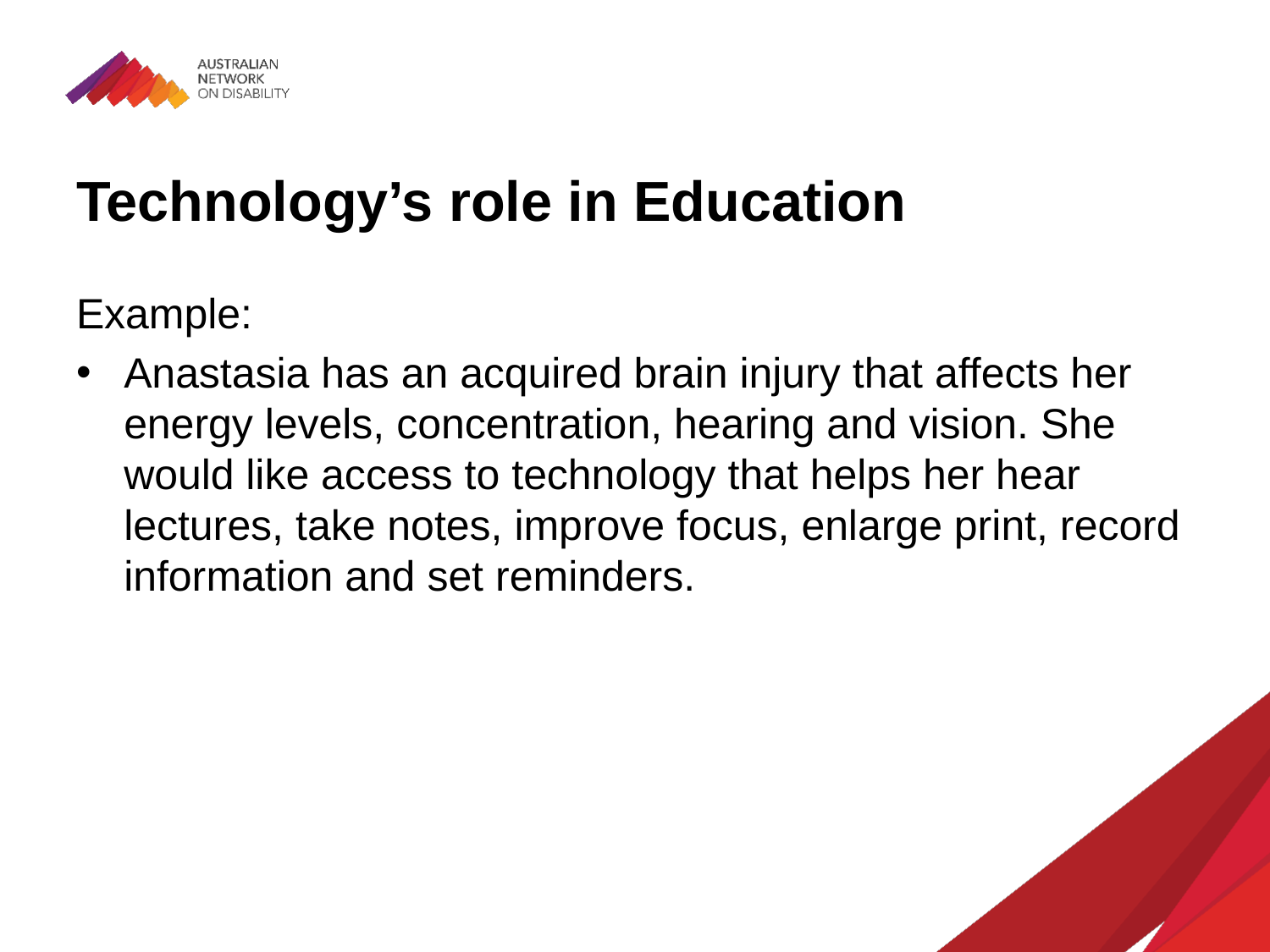

# Technology’s role in Education
Example:
Anastasia has an acquired brain injury that affects her energy levels, concentration, hearing and vision. She would like access to technology that helps her hear lectures, take notes, improve focus, enlarge print, record information and set reminders.